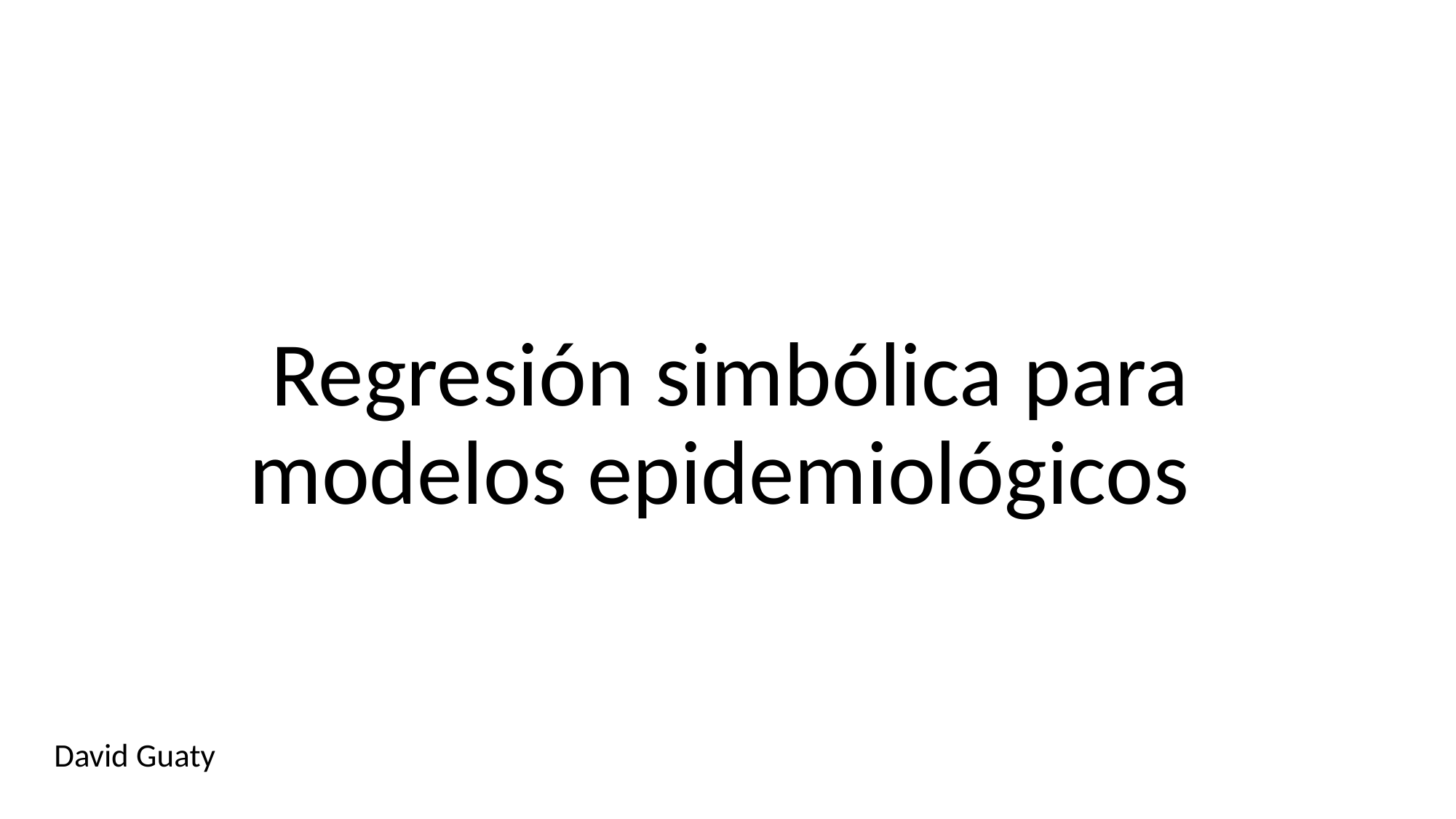

# Regresión simbólica para modelos epidemiológicos
David Guaty